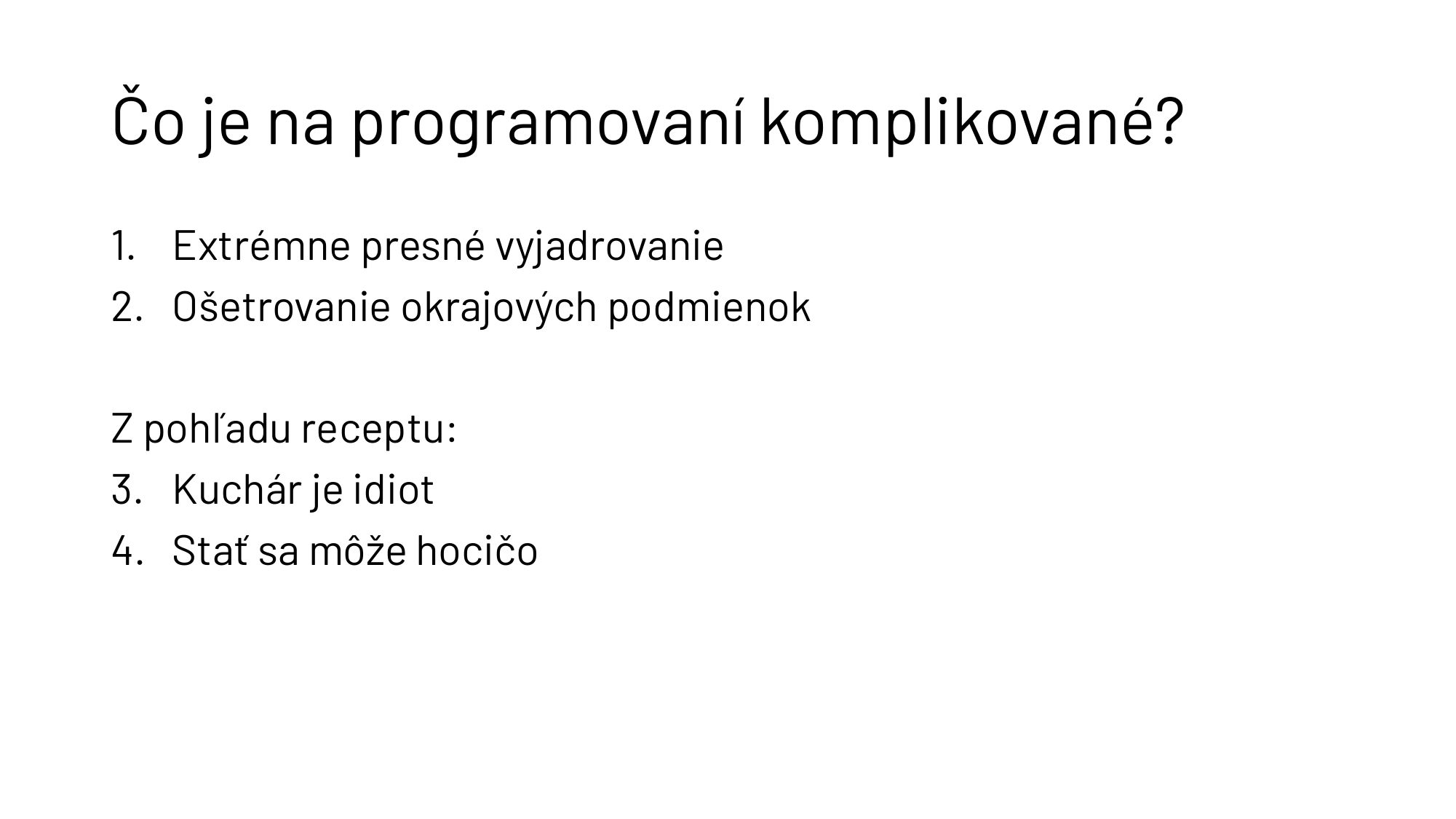

# Čo je na programovaní komplikované?
Extrémne presné vyjadrovanie
Ošetrovanie okrajových podmienok

Z pohľadu receptu:
Kuchár je idiot
Stať sa môže hocičo